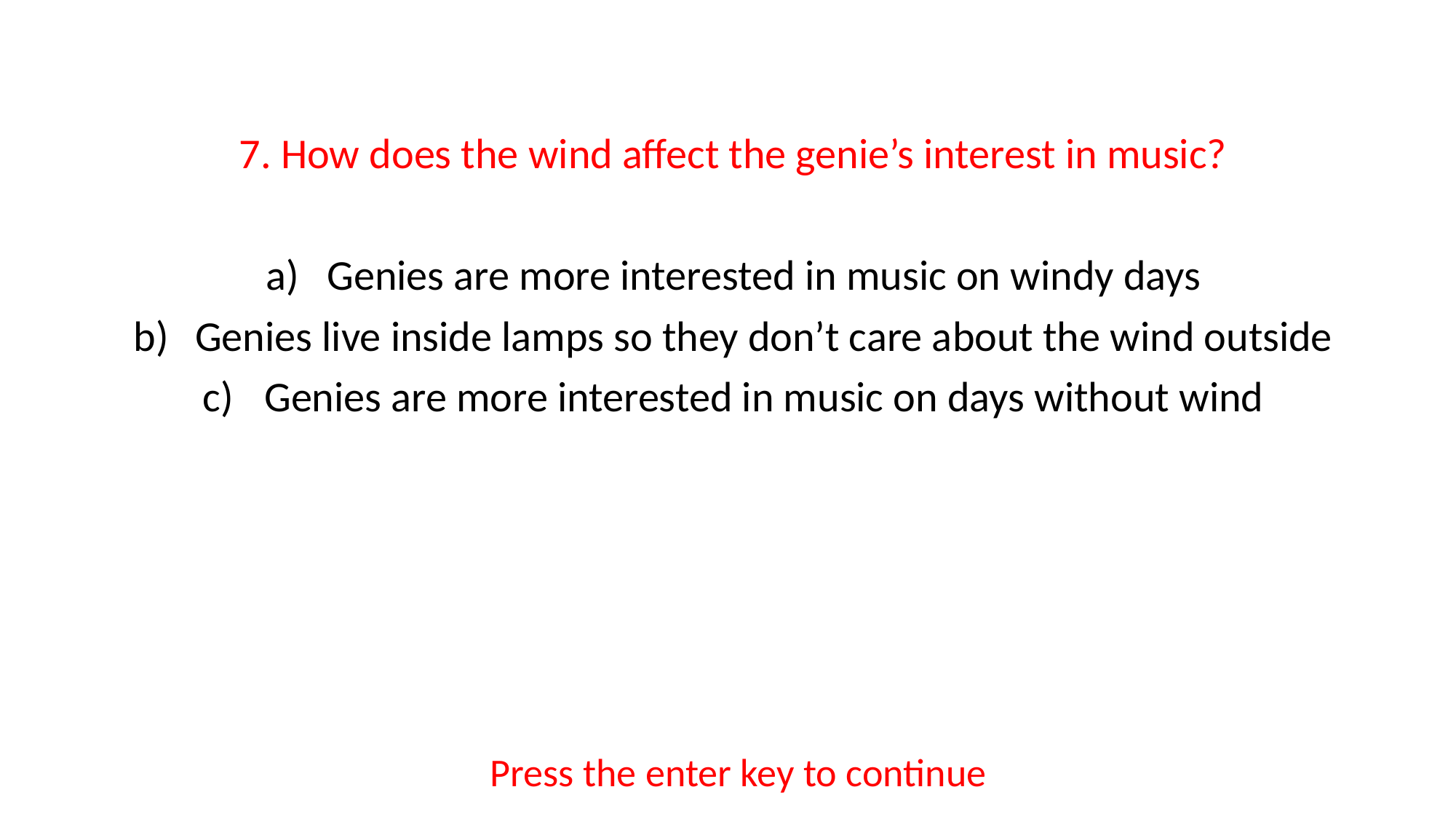

7. How does the wind affect the genie’s interest in music?

Genies are more interested in music on windy days
Genies live inside lamps so they don’t care about the wind outside
Genies are more interested in music on days without wind
Press the enter key to continue